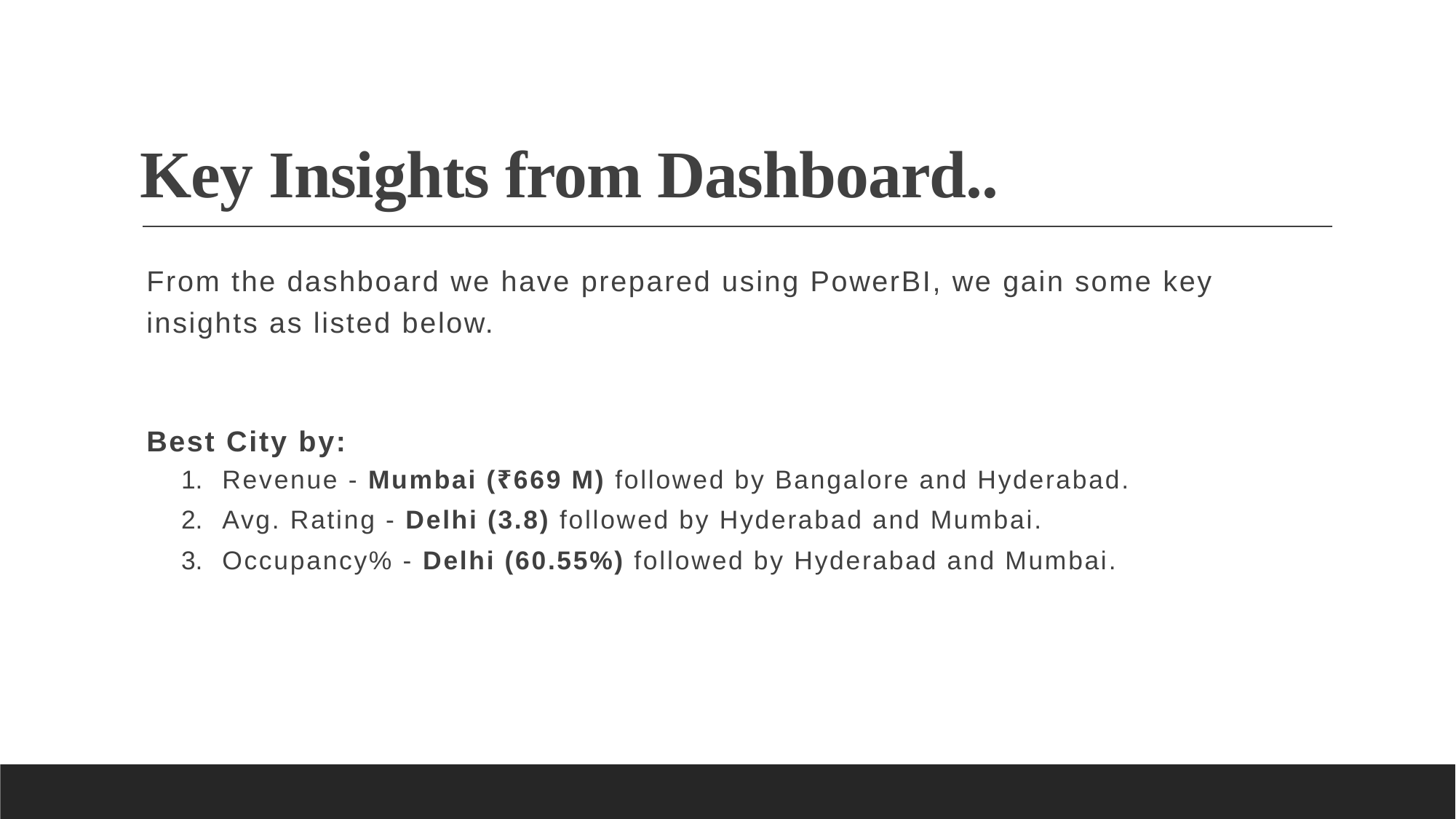

# Key Insights from Dashboard..
From the dashboard we have prepared using PowerBI, we gain some key insights as listed below.

Best City by:
Revenue - Mumbai (₹669 M) followed by Bangalore and Hyderabad.
Avg. Rating - Delhi (3.8) followed by Hyderabad and Mumbai.
Occupancy% - Delhi (60.55%) followed by Hyderabad and Mumbai.